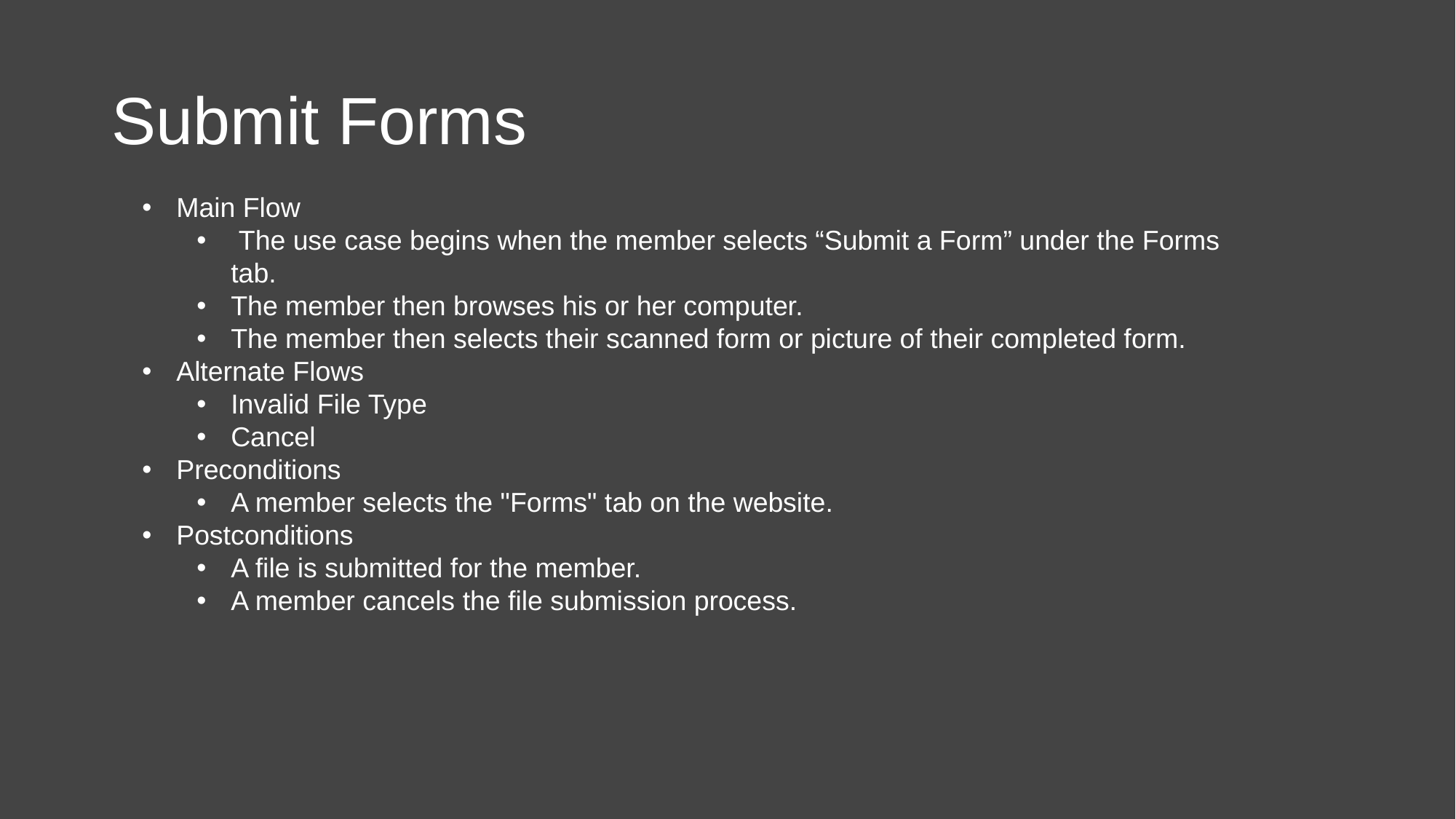

# Submit Forms
Main Flow​
 The use case begins when the member selects “Submit a Form” under the Forms tab. ​
The member then browses his or her computer.
The member then selects their scanned form or picture of their completed form.
Alternate Flows​
Invalid File Type
Cancel​
Preconditions​
A member selects the "Forms" tab on the website.
Postconditions​
A file is submitted for the member.​
A member cancels the file submission process. ​
​